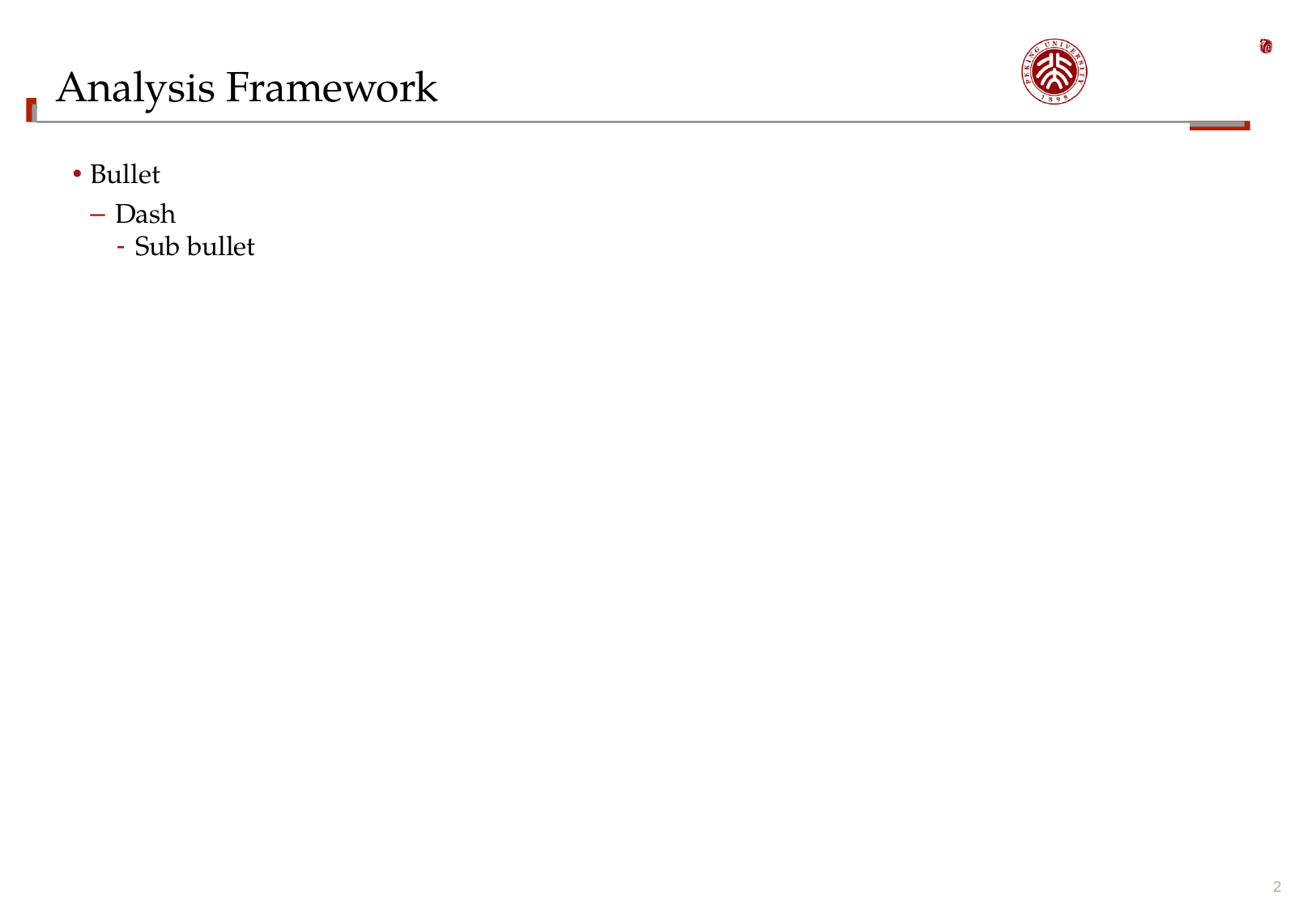

# Analysis Framework
Bullet
Dash
Sub bullet